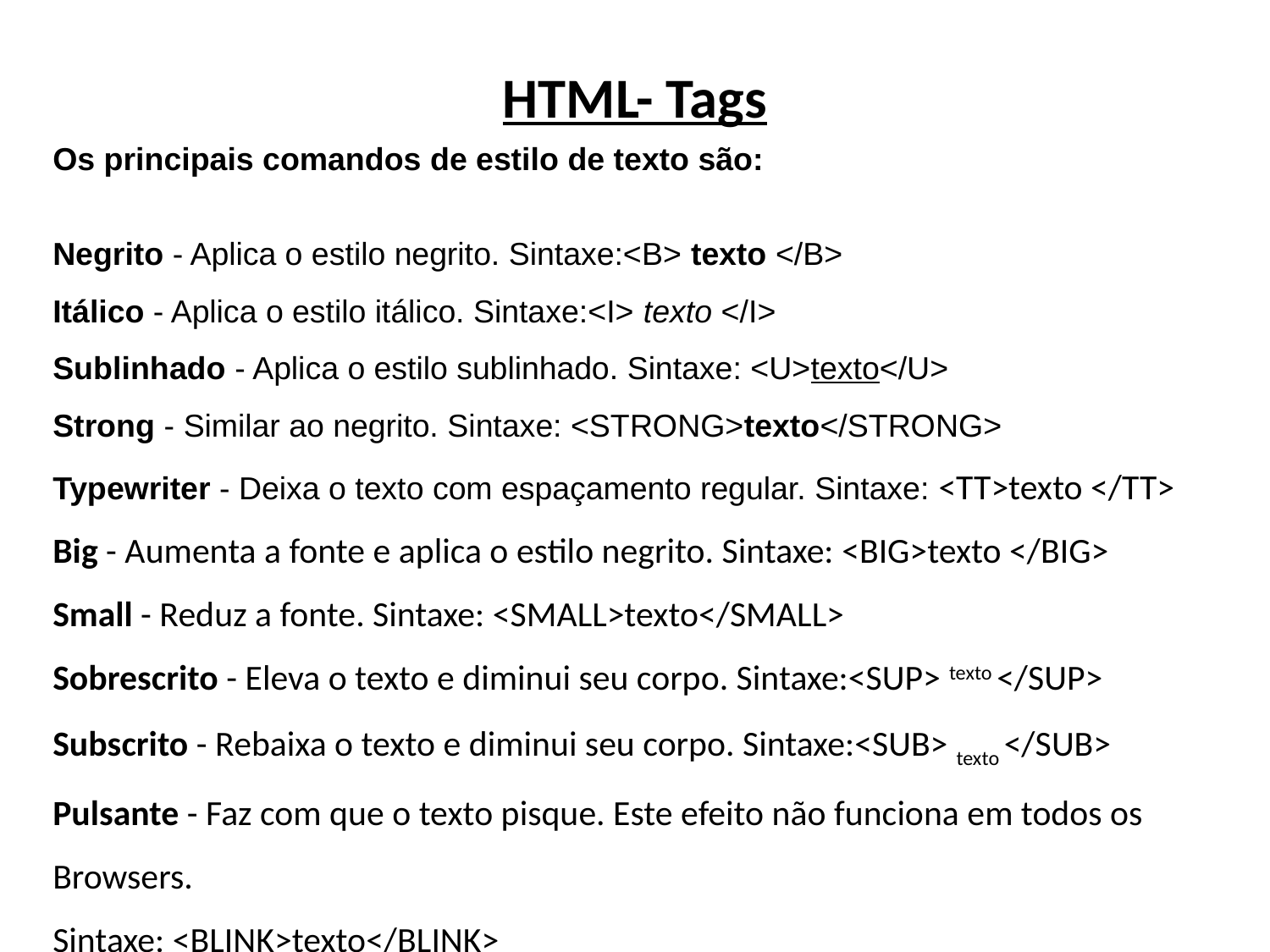

# HTML- Tags
Os principais comandos de estilo de texto são:

Negrito - Aplica o estilo negrito. Sintaxe:<B> texto </B>
Itálico - Aplica o estilo itálico. Sintaxe:<I> texto </I>
Sublinhado - Aplica o estilo sublinhado. Sintaxe: <U>texto</U>
Strong - Similar ao negrito. Sintaxe: <STRONG>texto</STRONG>
Typewriter - Deixa o texto com espaçamento regular. Sintaxe: <TT>texto </TT>
Big - Aumenta a fonte e aplica o estilo negrito. Sintaxe: <BIG>texto </BIG>
Small - Reduz a fonte. Sintaxe: <SMALL>texto</SMALL>
Sobrescrito - Eleva o texto e diminui seu corpo. Sintaxe:<SUP> texto </SUP>
Subscrito - Rebaixa o texto e diminui seu corpo. Sintaxe:<SUB> texto </SUB>
Pulsante - Faz com que o texto pisque. Este efeito não funciona em todos os Browsers.
Sintaxe: <BLINK>texto</BLINK>